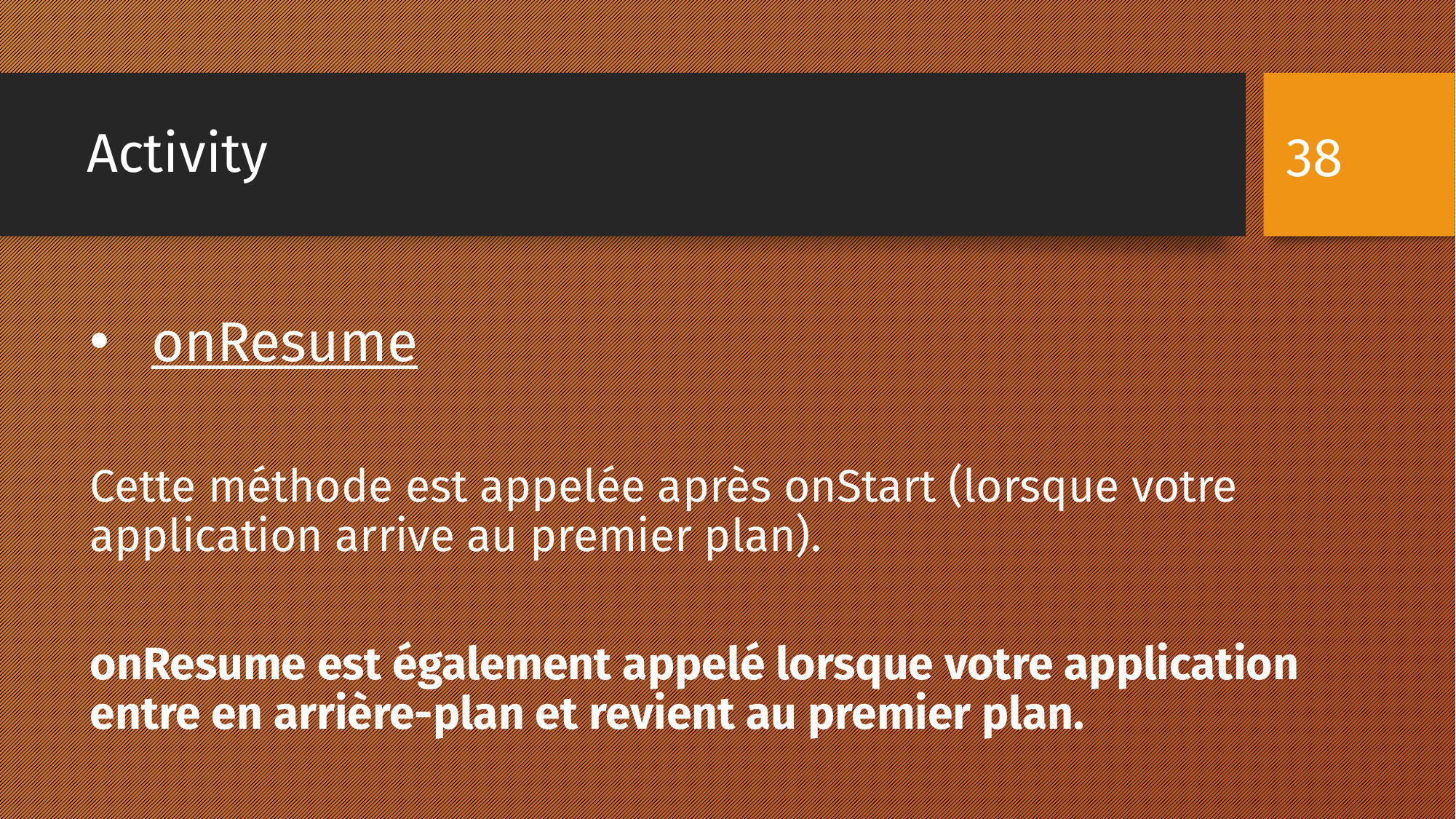

# Activity
38
onResume

Cette méthode est appelée après onStart (lorsque votre application arrive au premier plan).

onResume est également appelé lorsque votre application entre en arrière-plan et revient au premier plan.